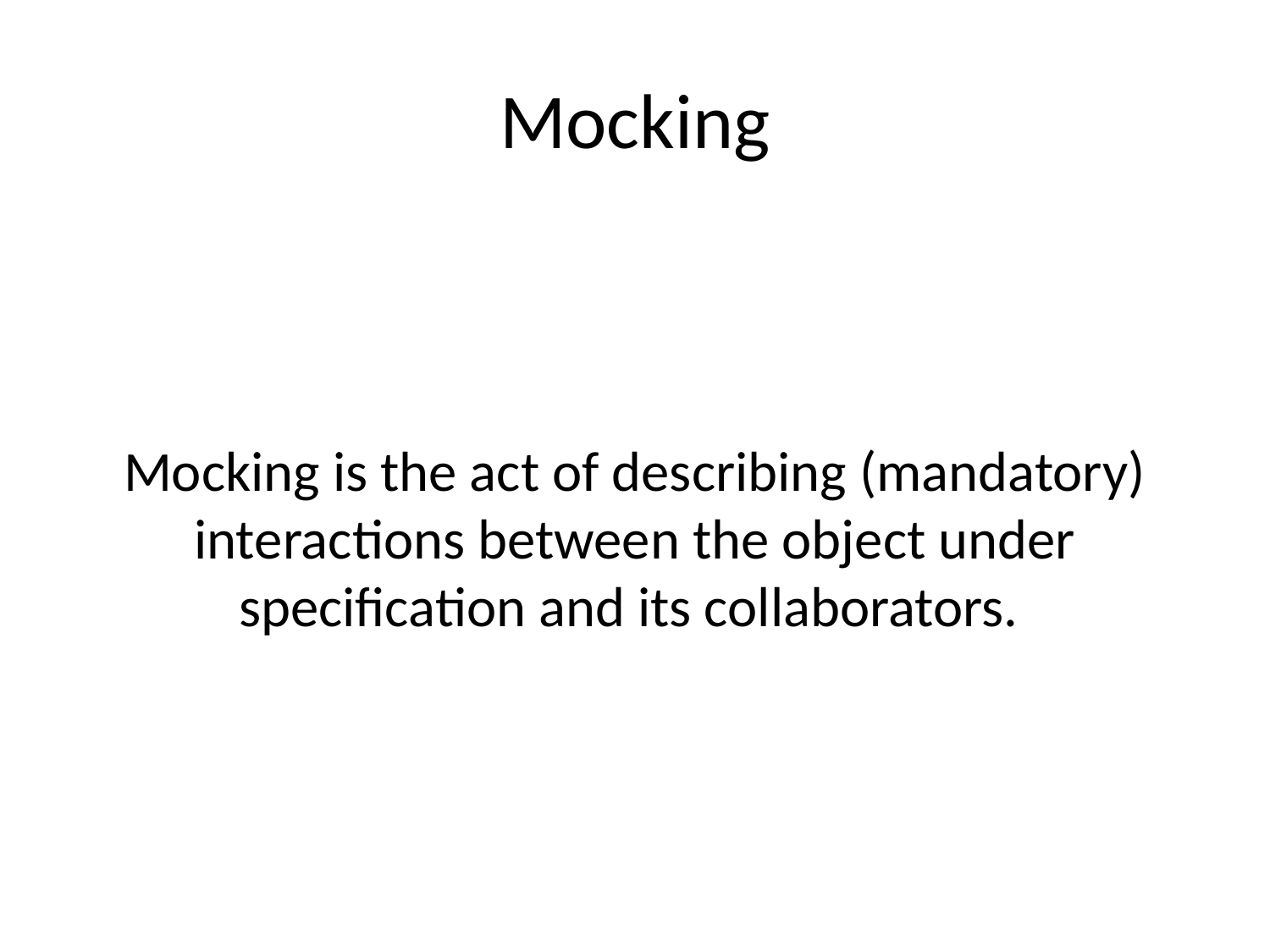

# Mocking
Mocking is the act of describing (mandatory) interactions between the object under specification and its collaborators.